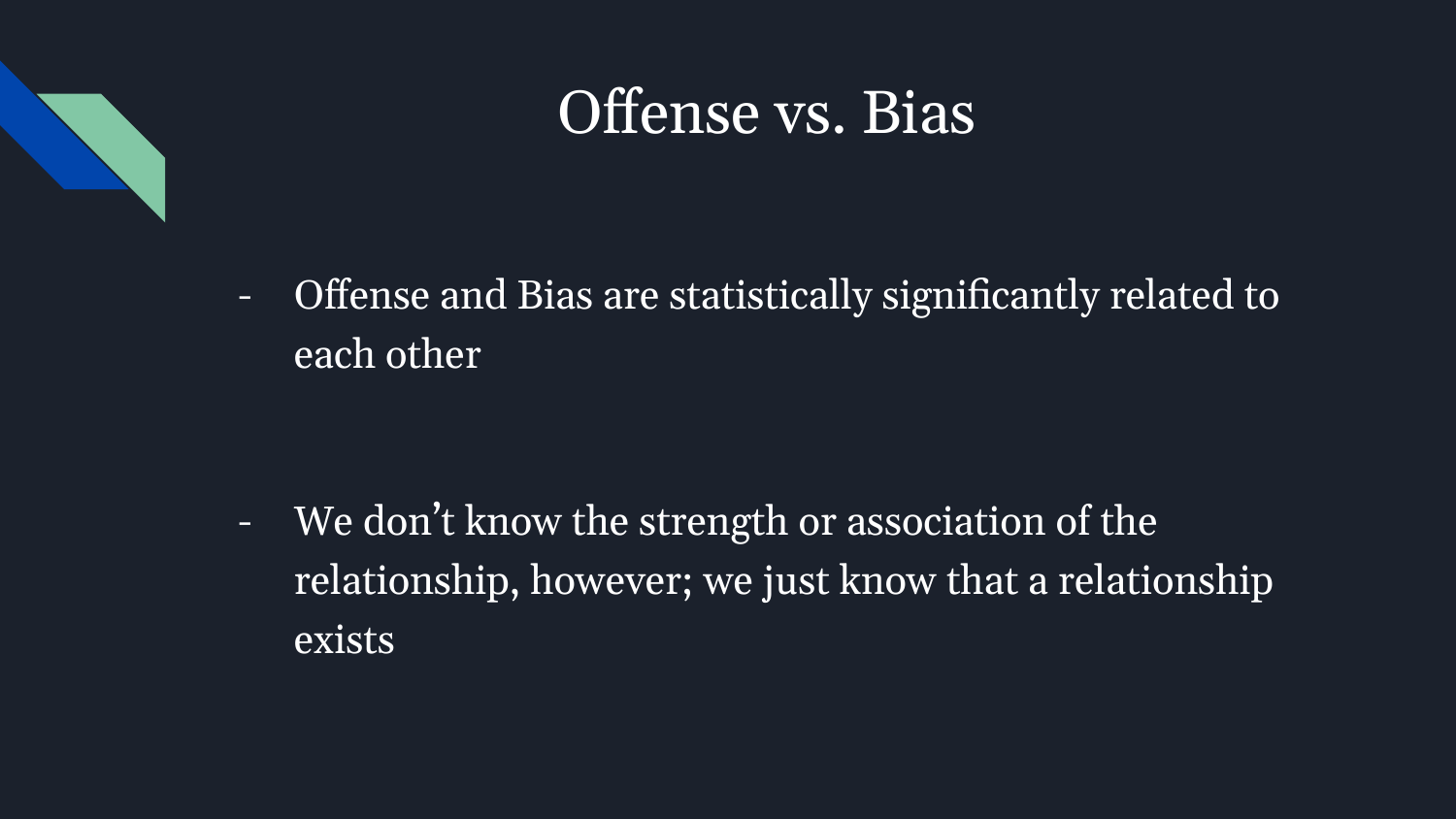

# Offense vs. Bias
Offense and Bias are statistically significantly related to each other

We don’t know the strength or association of the relationship, however; we just know that a relationship exists